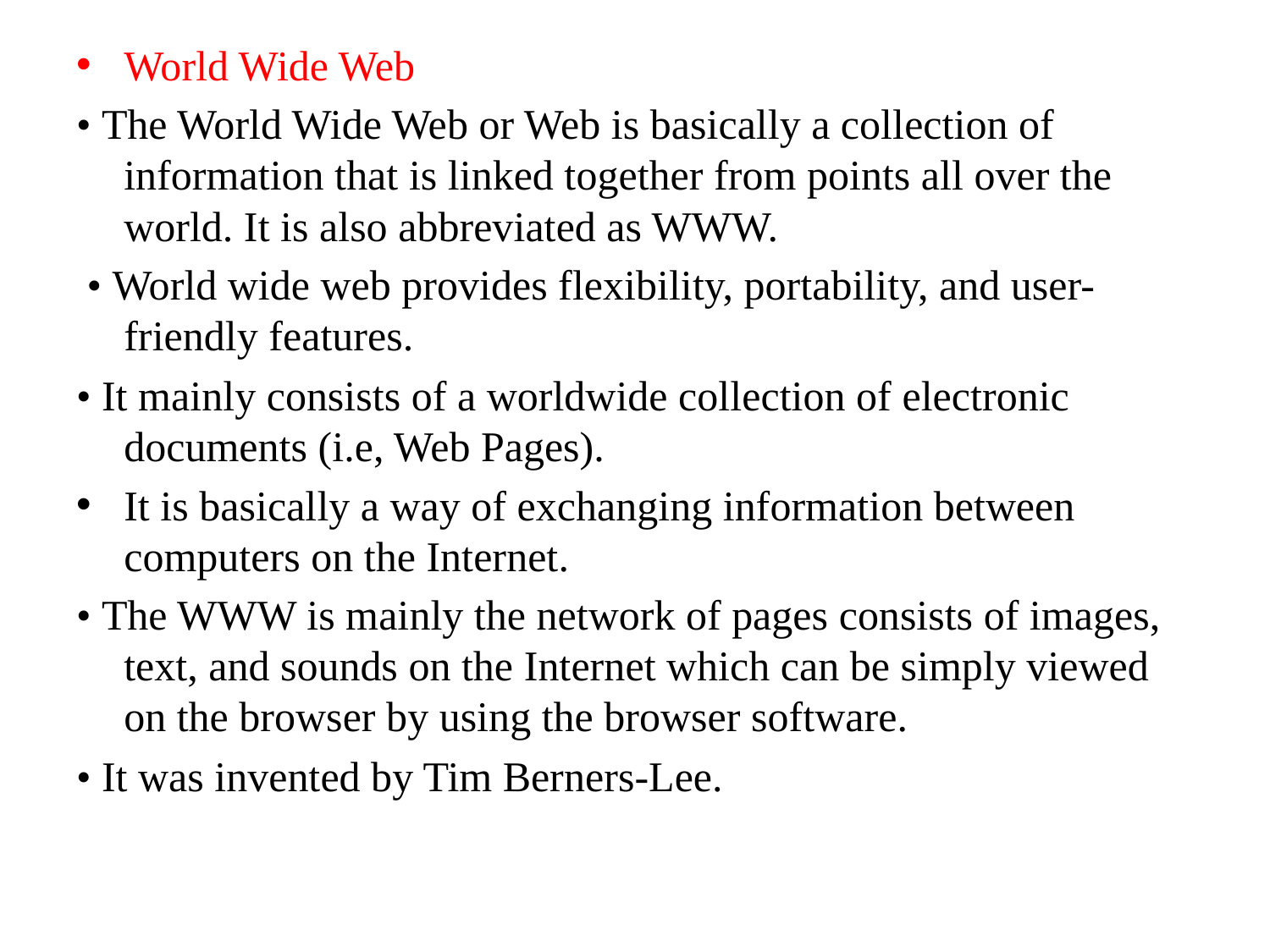

World Wide Web
• The World Wide Web or Web is basically a collection of information that is linked together from points all over the world. It is also abbreviated as WWW.
 • World wide web provides flexibility, portability, and user-friendly features.
• It mainly consists of a worldwide collection of electronic documents (i.e, Web Pages).
It is basically a way of exchanging information between computers on the Internet.
• The WWW is mainly the network of pages consists of images, text, and sounds on the Internet which can be simply viewed on the browser by using the browser software.
• It was invented by Tim Berners-Lee.